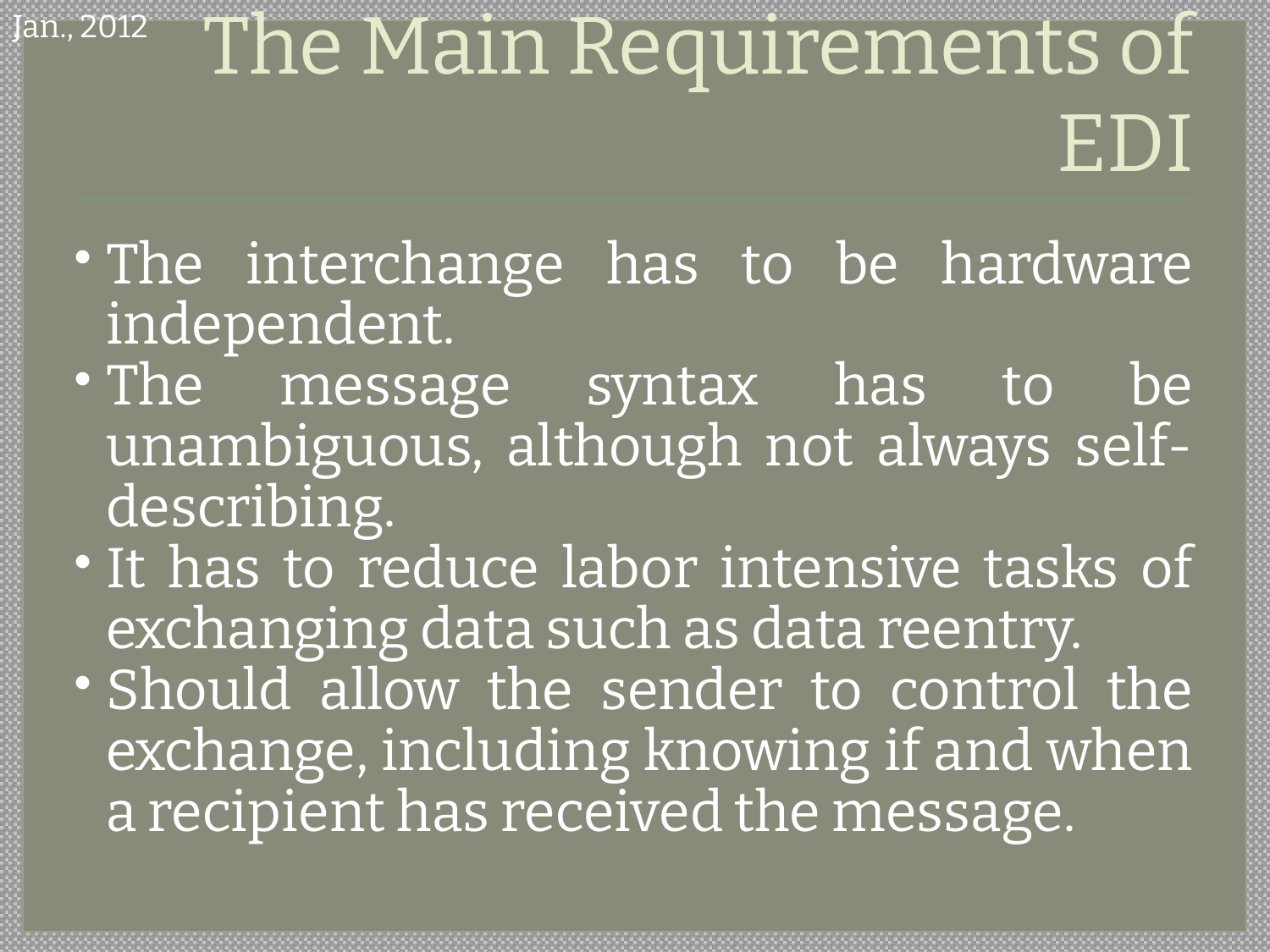

.
Jan., 2012
The Main Requirements of EDI
The interchange has to be hardware independent.
The message syntax has to be unambiguous, although not always self-describing.
It has to reduce labor intensive tasks of exchanging data such as data reentry.
Should allow the sender to control the exchange, including knowing if and when a recipient has received the message.